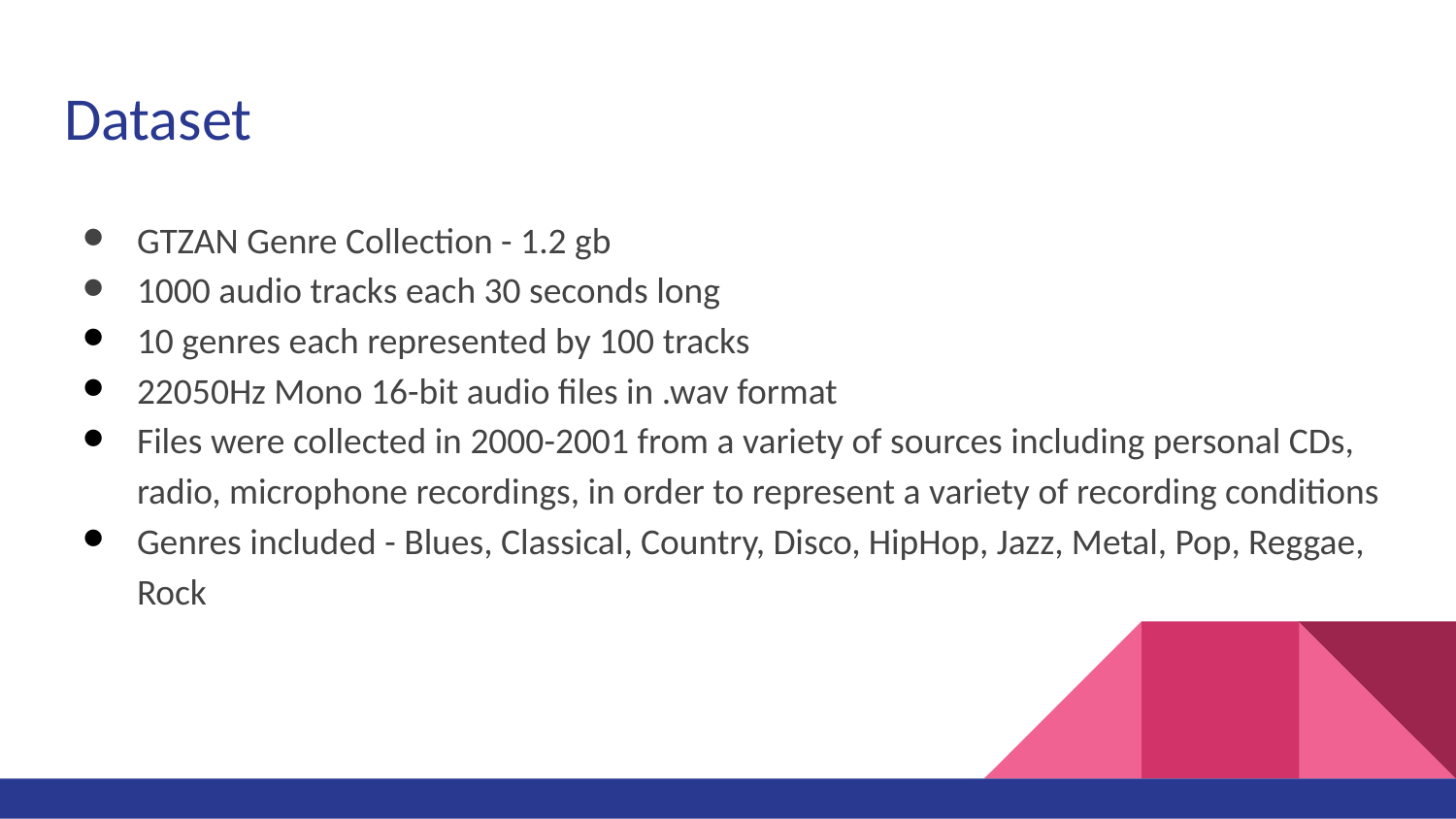

# Dataset
GTZAN Genre Collection - 1.2 gb
1000 audio tracks each 30 seconds long
10 genres each represented by 100 tracks
22050Hz Mono 16-bit audio files in .wav format
Files were collected in 2000-2001 from a variety of sources including personal CDs, radio, microphone recordings, in order to represent a variety of recording conditions
Genres included - Blues, Classical, Country, Disco, HipHop, Jazz, Metal, Pop, Reggae, Rock